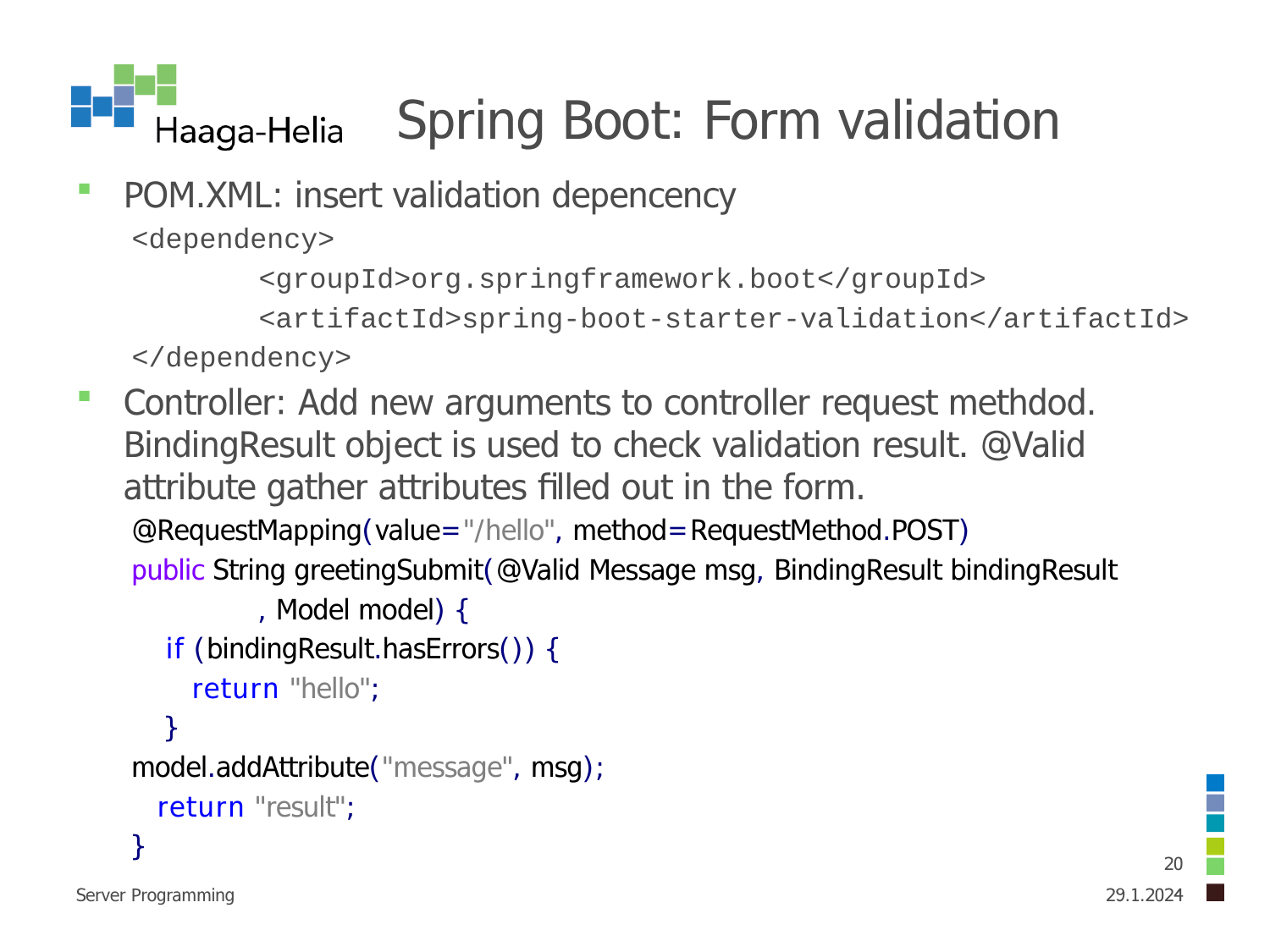

# Spring Boot: Form validation
POM.XML: insert validation depencency
<dependency>
	<groupId>org.springframework.boot</groupId>
	<artifactId>spring-boot-starter-validation</artifactId>
</dependency>
Controller: Add new arguments to controller request methdod. BindingResult object is used to check validation result. @Valid attribute gather attributes filled out in the form.
@RequestMapping(value="/hello", method=RequestMethod.POST)
public String greetingSubmit(@Valid Message msg, BindingResult bindingResult
	, Model model) {
    if (bindingResult.hasErrors()) {
       return "hello";
    }
model.addAttribute("message", msg);
   return "result";
}

20
Server Programming
29.1.2024